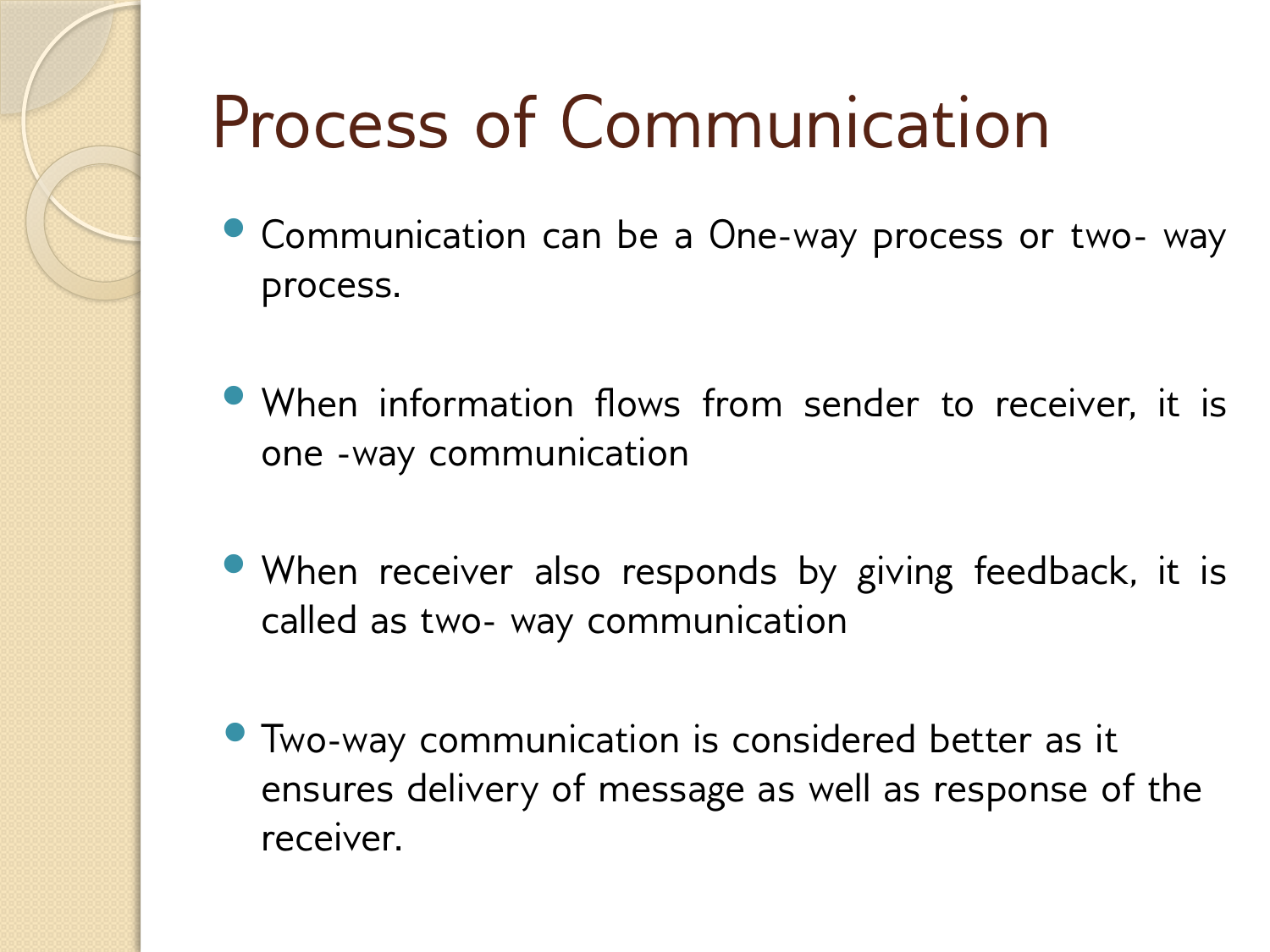

# Process of Communication
Communication can be a One-way process or two- way process.

When information flows from sender to receiver, it is one -way communication

When receiver also responds by giving feedback, it is called as two- way communication

Two-way communication is considered better as it ensures delivery of message as well as response of the receiver.